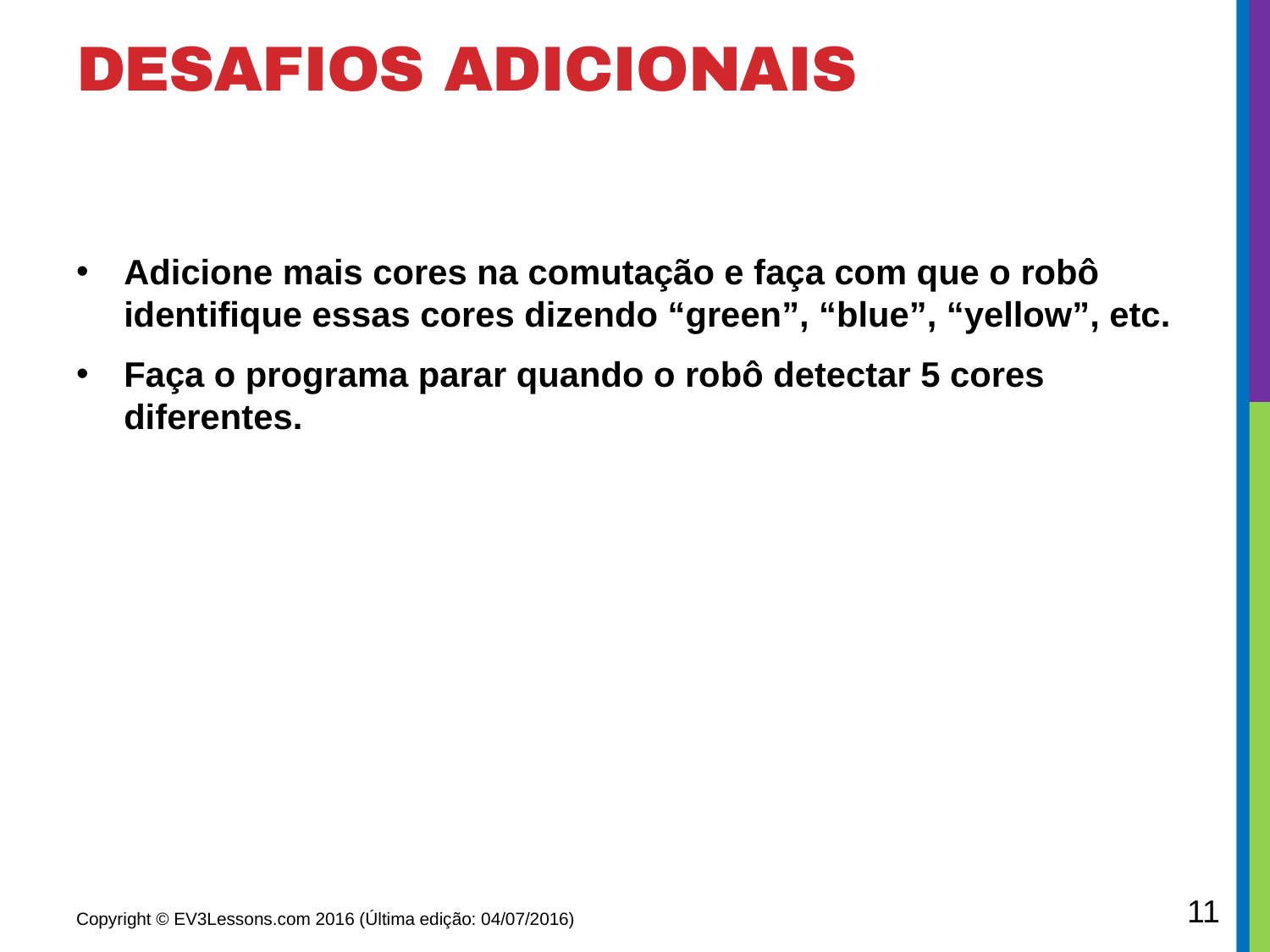

# Desafios adicionais
Adicione mais cores na comutação e faça com que o robô identifique essas cores dizendo “green”, “blue”, “yellow”, etc.
Faça o programa parar quando o robô detectar 5 cores diferentes.
11
Copyright © EV3Lessons.com 2016 (Última edição: 04/07/2016)